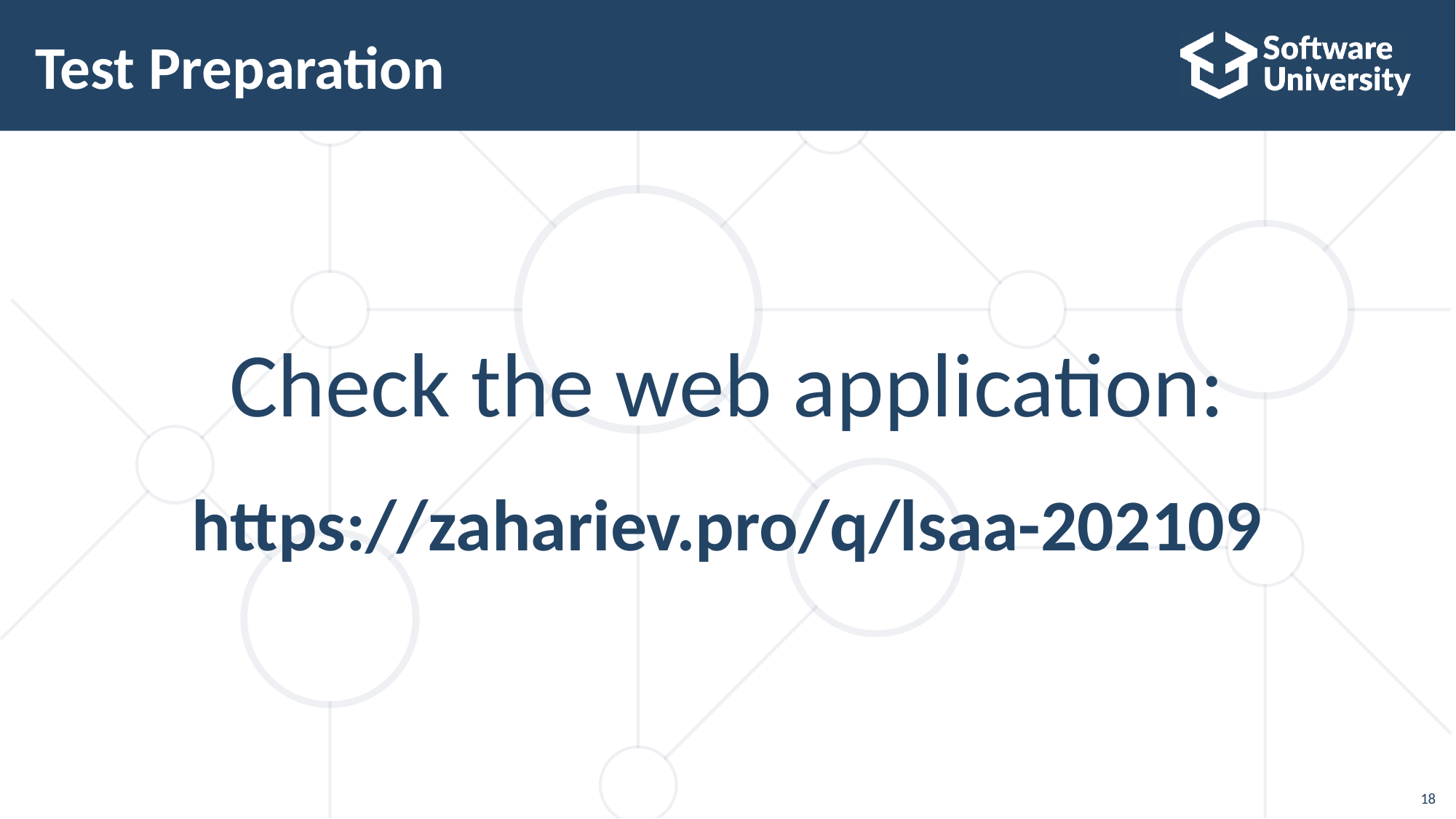

# Test Preparation
Check the web application:
https://zahariev.pro/q/lsaa-202109
18